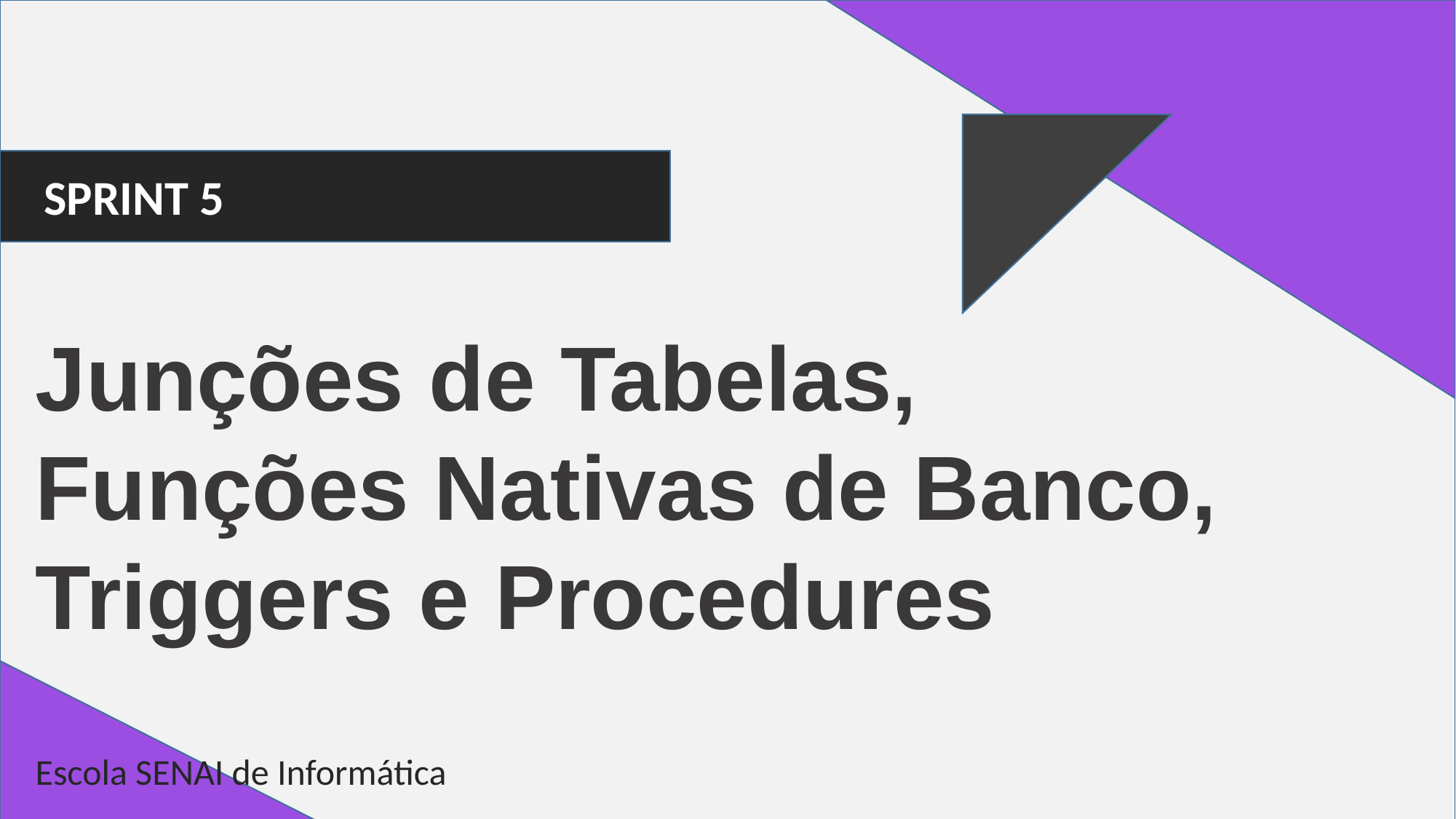

SPRINT 5
Junções de Tabelas,
Funções Nativas de Banco,
Triggers e Procedures

Escola SENAI de Informática